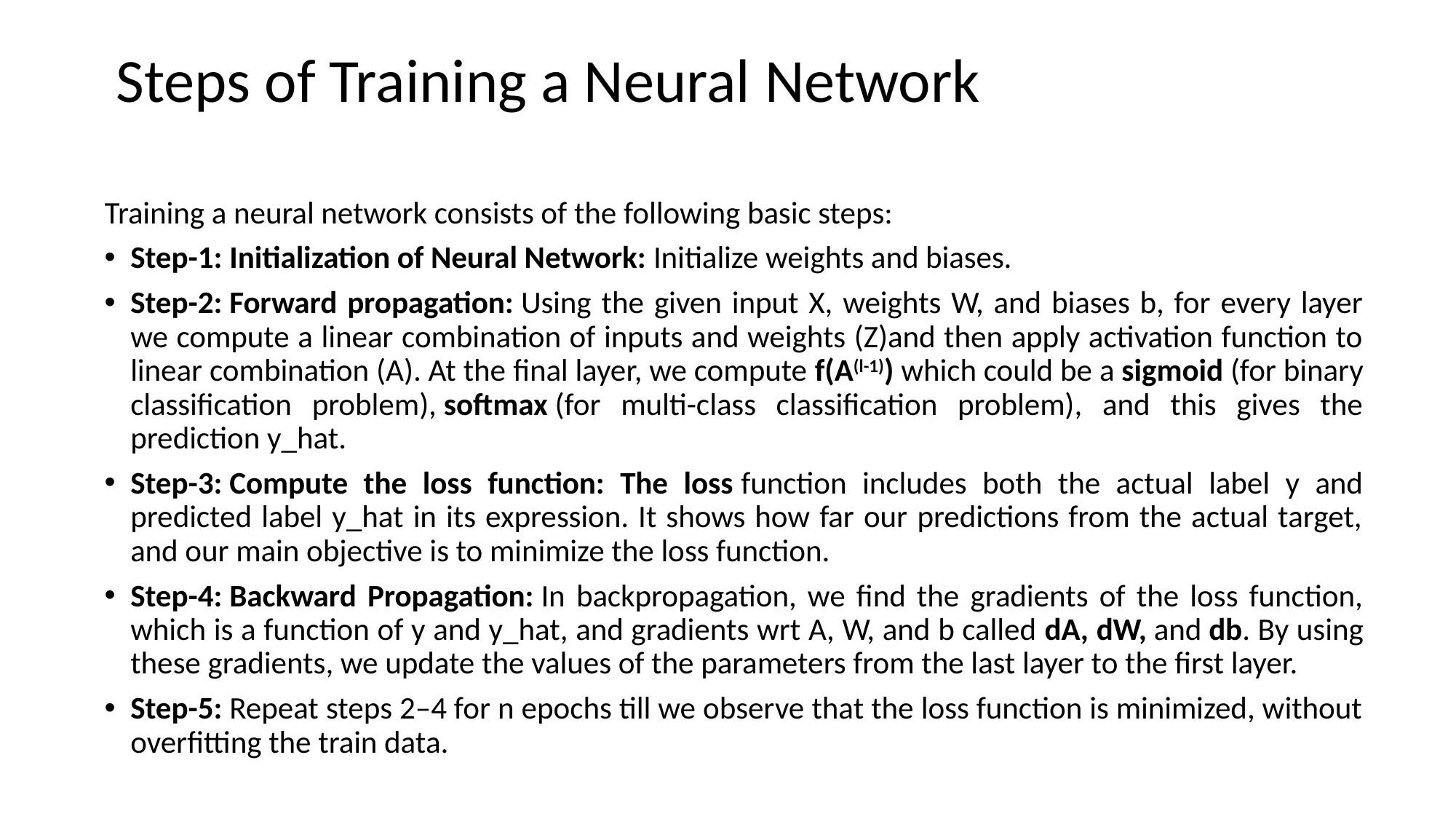

# Steps of Training a Neural Network

Training a neural network consists of the following basic steps:
Step-1: Initialization of Neural Network: Initialize weights and biases.
Step-2: Forward propagation: Using the given input X, weights W, and biases b, for every layer we compute a linear combination of inputs and weights (Z)and then apply activation function to linear combination (A). At the final layer, we compute f(A(l-1)) which could be a sigmoid (for binary classification problem), softmax (for multi-class classification problem), and this gives the prediction y_hat.
Step-3: Compute the loss function: The loss function includes both the actual label y and predicted label y_hat in its expression. It shows how far our predictions from the actual target, and our main objective is to minimize the loss function.
Step-4: Backward Propagation: In backpropagation, we find the gradients of the loss function, which is a function of y and y_hat, and gradients wrt A, W, and b called dA, dW, and db. By using these gradients, we update the values of the parameters from the last layer to the first layer.
Step-5: Repeat steps 2–4 for n epochs till we observe that the loss function is minimized, without overfitting the train data.